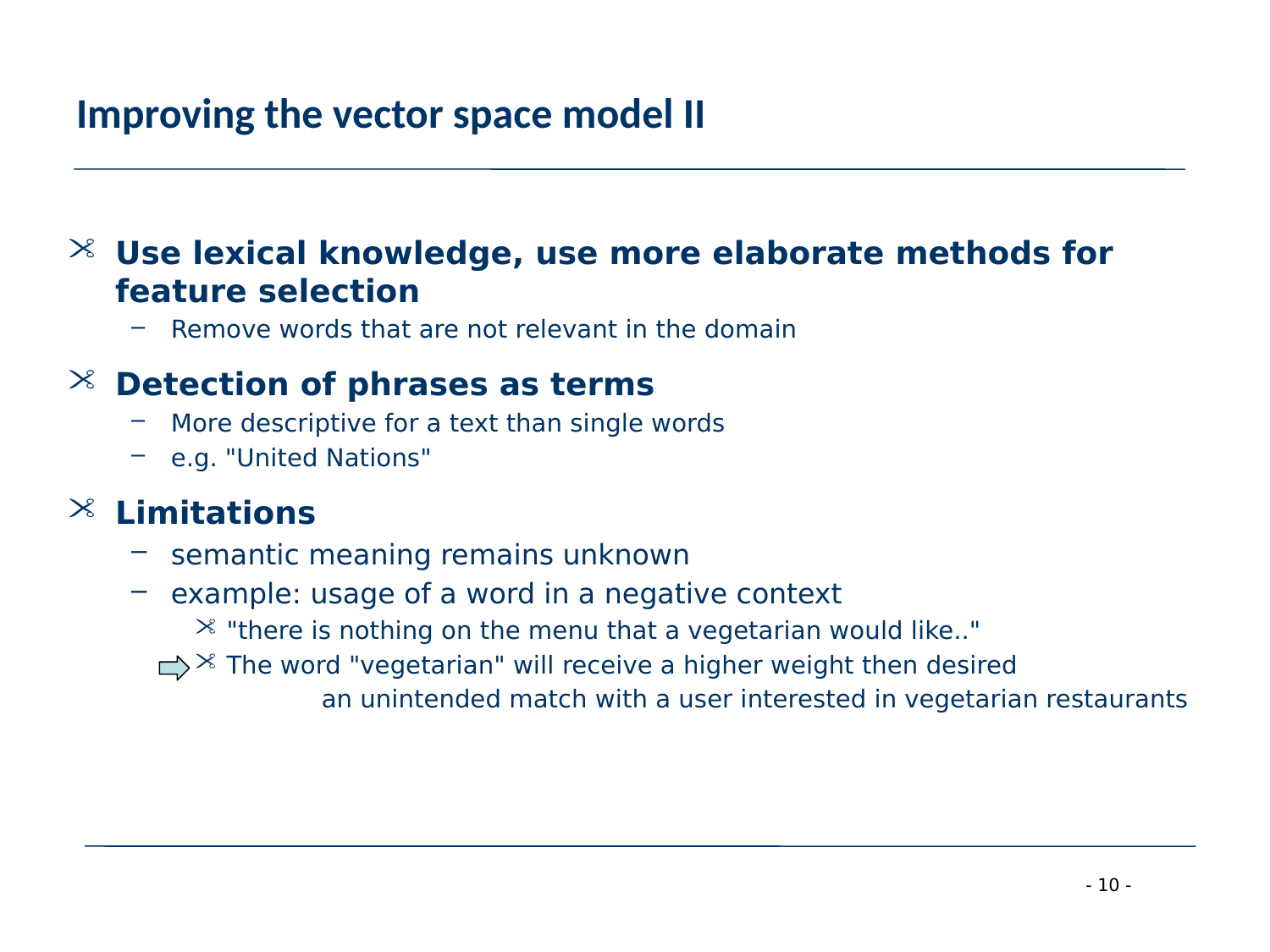

# Improving the vector space model II
Use lexical knowledge, use more elaborate methods for feature selection
Remove words that are not relevant in the domain
Detection of phrases as terms
More descriptive for a text than single words
e.g. "United Nations"
Limitations
semantic meaning remains unknown
example: usage of a word in a negative context
"there is nothing on the menu that a vegetarian would like.."
The word "vegetarian" will receive a higher weight then desired
	 an unintended match with a user interested in vegetarian restaurants